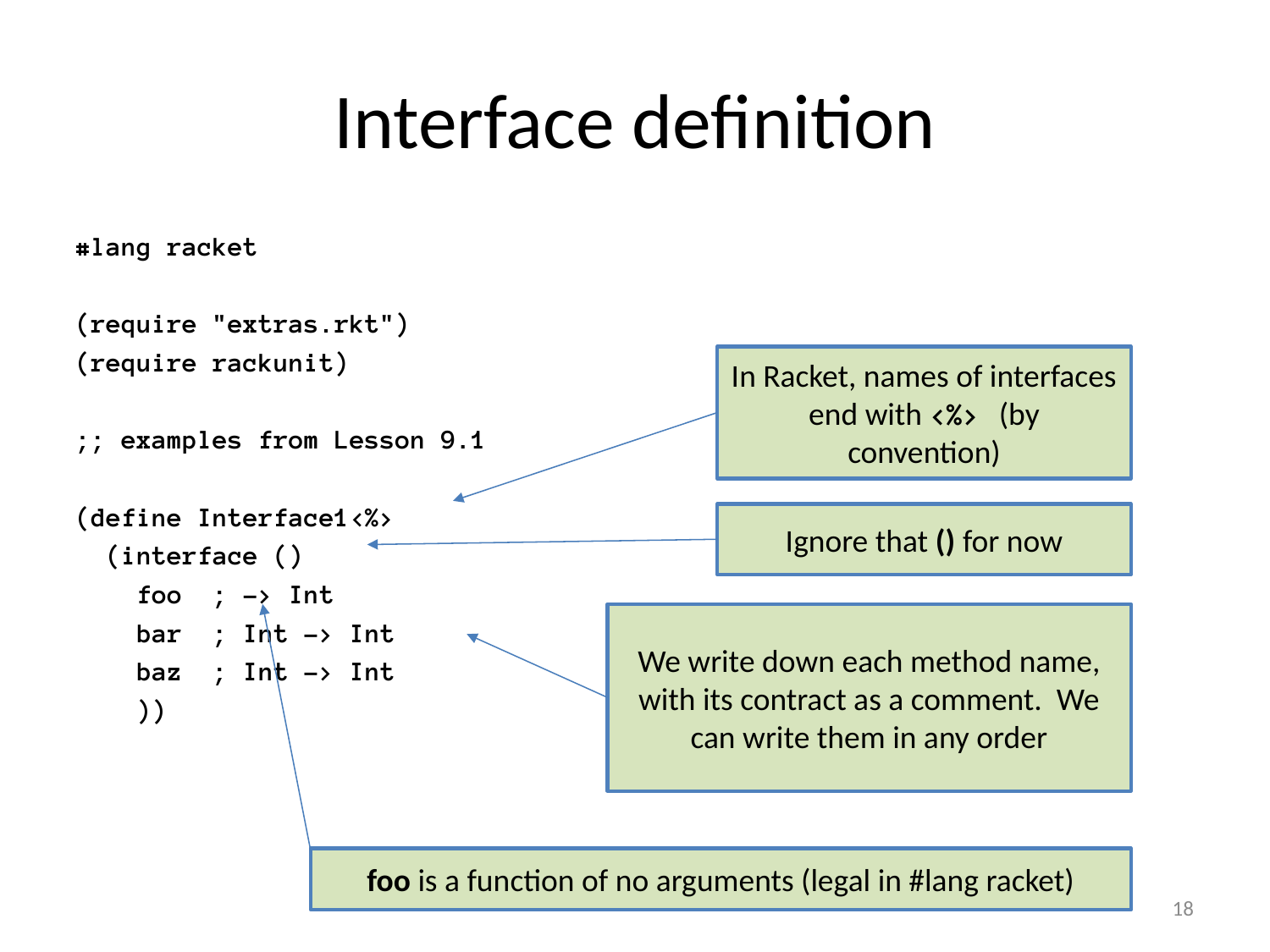

# Interface definition
#lang racket

(require "extras.rkt")
(require rackunit)

;; examples from Lesson 9.1

(define Interface1<%>
  (interface ()
    foo  ; -> Int
    bar  ; Int -> Int
    baz  ; Int -> Int
    ))

In Racket, names of interfaces end with <%> (by convention)
Ignore that () for now
We write down each method name, with its contract as a comment.  We can write them in any order
foo is a function of no arguments (legal in #lang racket)
18